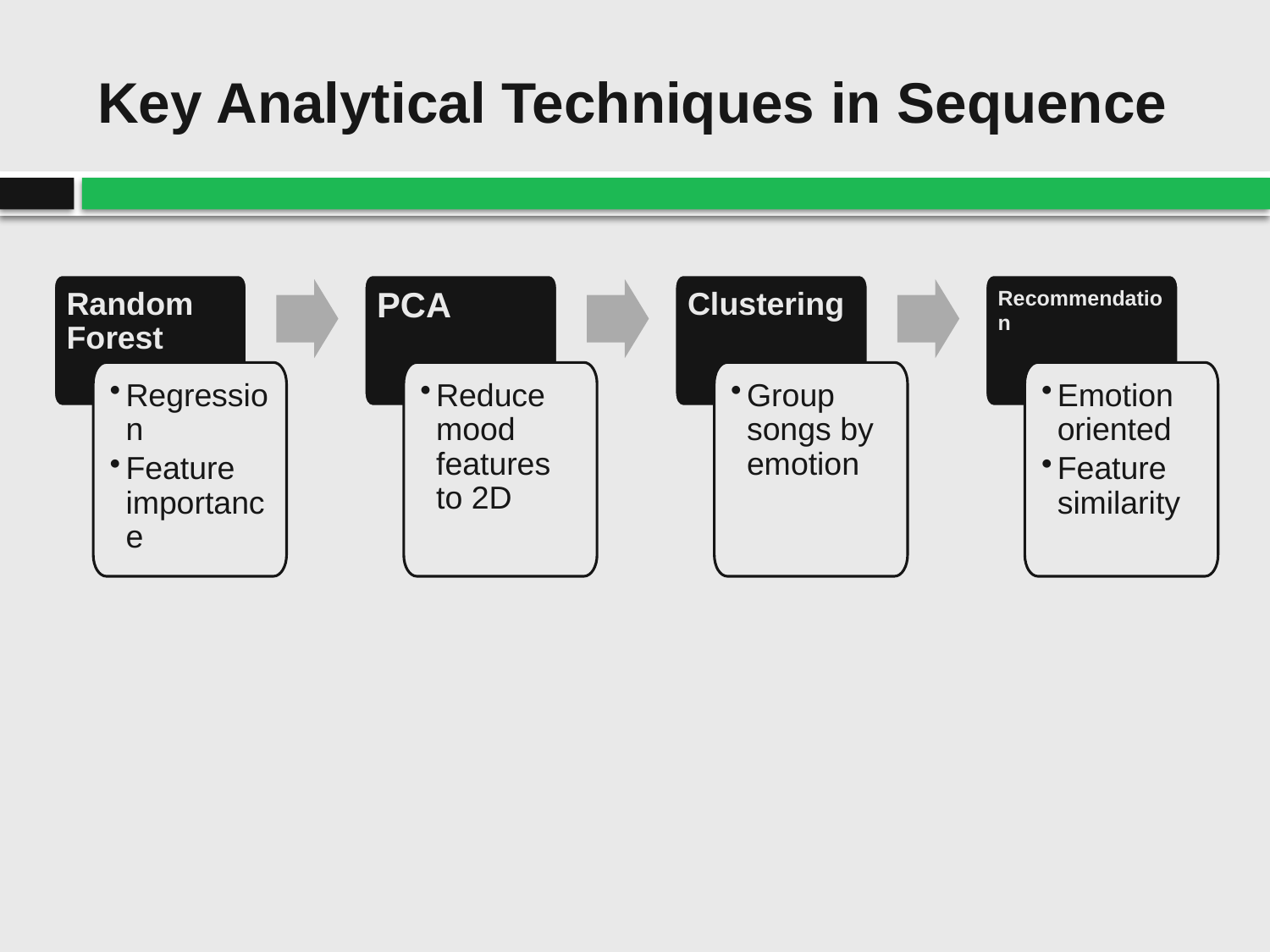

# Key Analytical Techniques in Sequence
Random Forest
PCA
Clustering
Recommendation

Regression
Feature importance
Reduce mood features to 2D
Group songs by emotion
Emotion oriented
Feature similarity